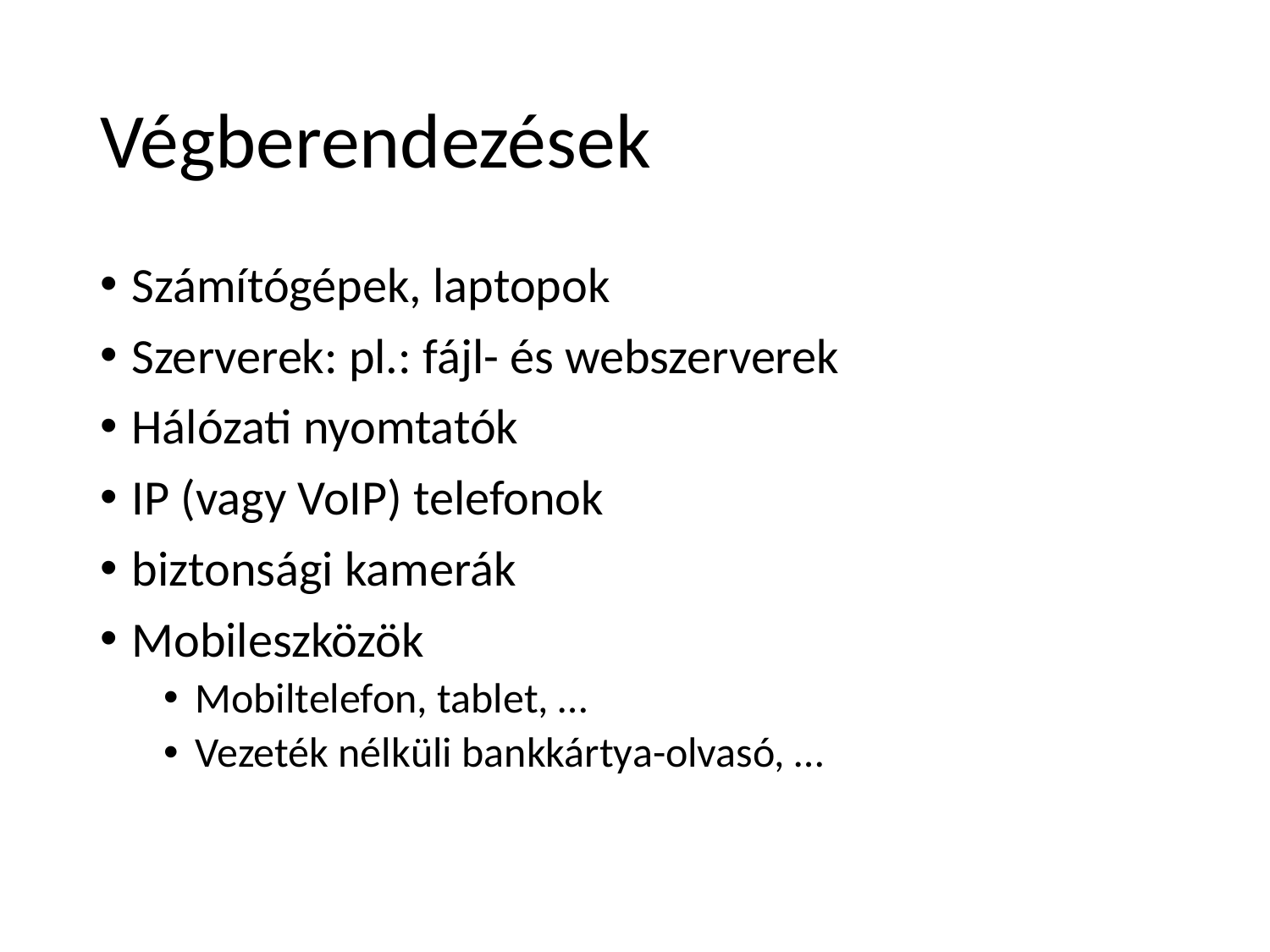

# Végberendezések
Számítógépek, laptopok
Szerverek: pl.: fájl- és webszerverek
Hálózati nyomtatók
IP (vagy VoIP) telefonok
biztonsági kamerák
Mobileszközök
Mobiltelefon, tablet, …
Vezeték nélküli bankkártya-olvasó, …